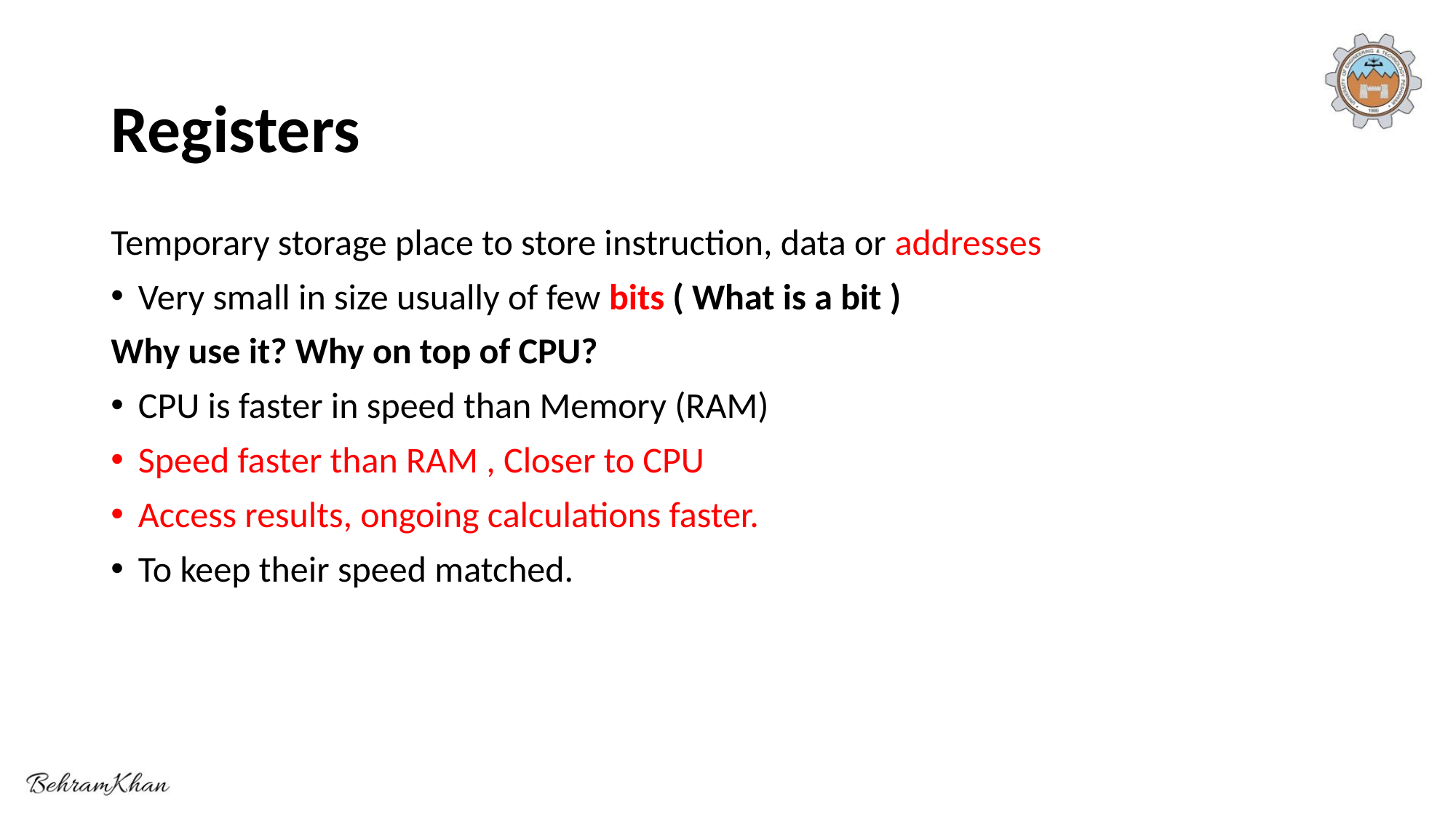

# Registers
Temporary storage place to store instruction, data or addresses
Very small in size usually of few bits ( What is a bit )
Why use it? Why on top of CPU?
CPU is faster in speed than Memory (RAM)
Speed faster than RAM , Closer to CPU
Access results, ongoing calculations faster.
To keep their speed matched.